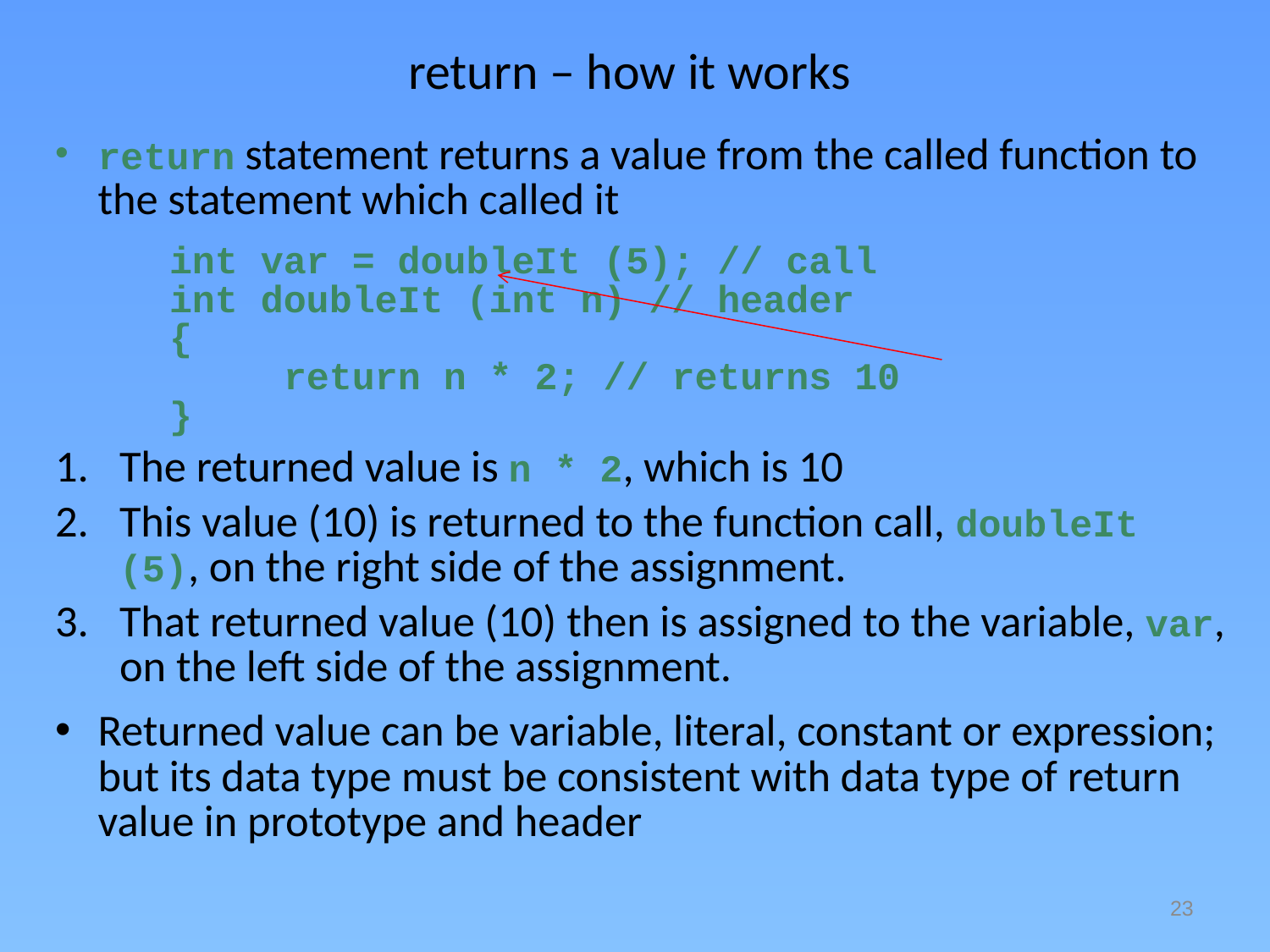

# return – how it works
return statement returns a value from the called function to the statement which called it
	int var = doubleIt (5); // call
	int doubleIt (int n) // header
	{
		return n * 2; // returns 10
	}
The returned value is n * 2, which is 10
This value (10) is returned to the function call, doubleIt (5), on the right side of the assignment.
That returned value (10) then is assigned to the variable, var, on the left side of the assignment.
Returned value can be variable, literal, constant or expression; but its data type must be consistent with data type of return value in prototype and header

23